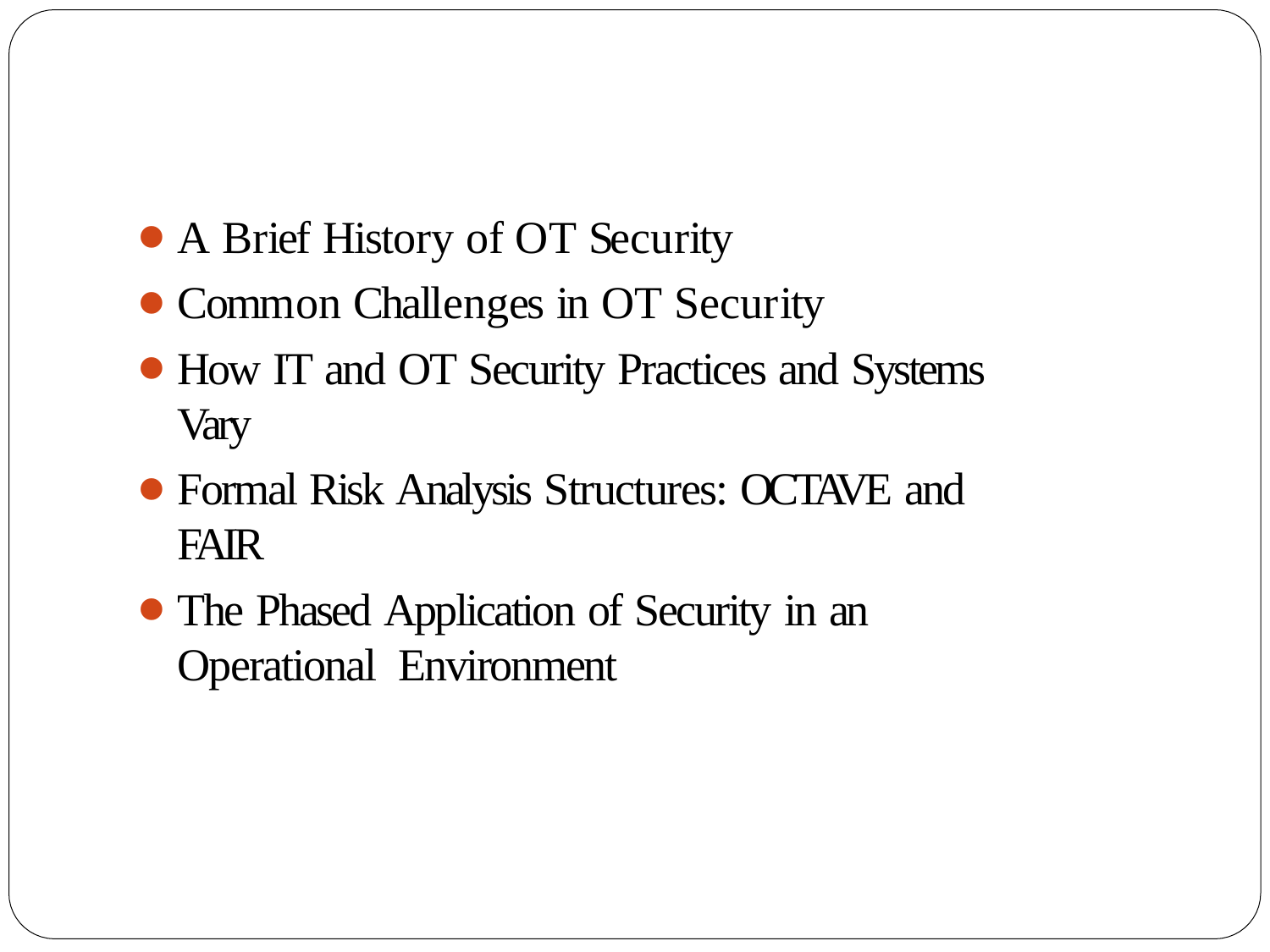

A Brief History of OT Security
Common Challenges in OT Security
How IT and OT Security Practices and Systems Vary
Formal Risk Analysis Structures: OCTAVE and FAIR
The Phased Application of Security in an Operational  Environment